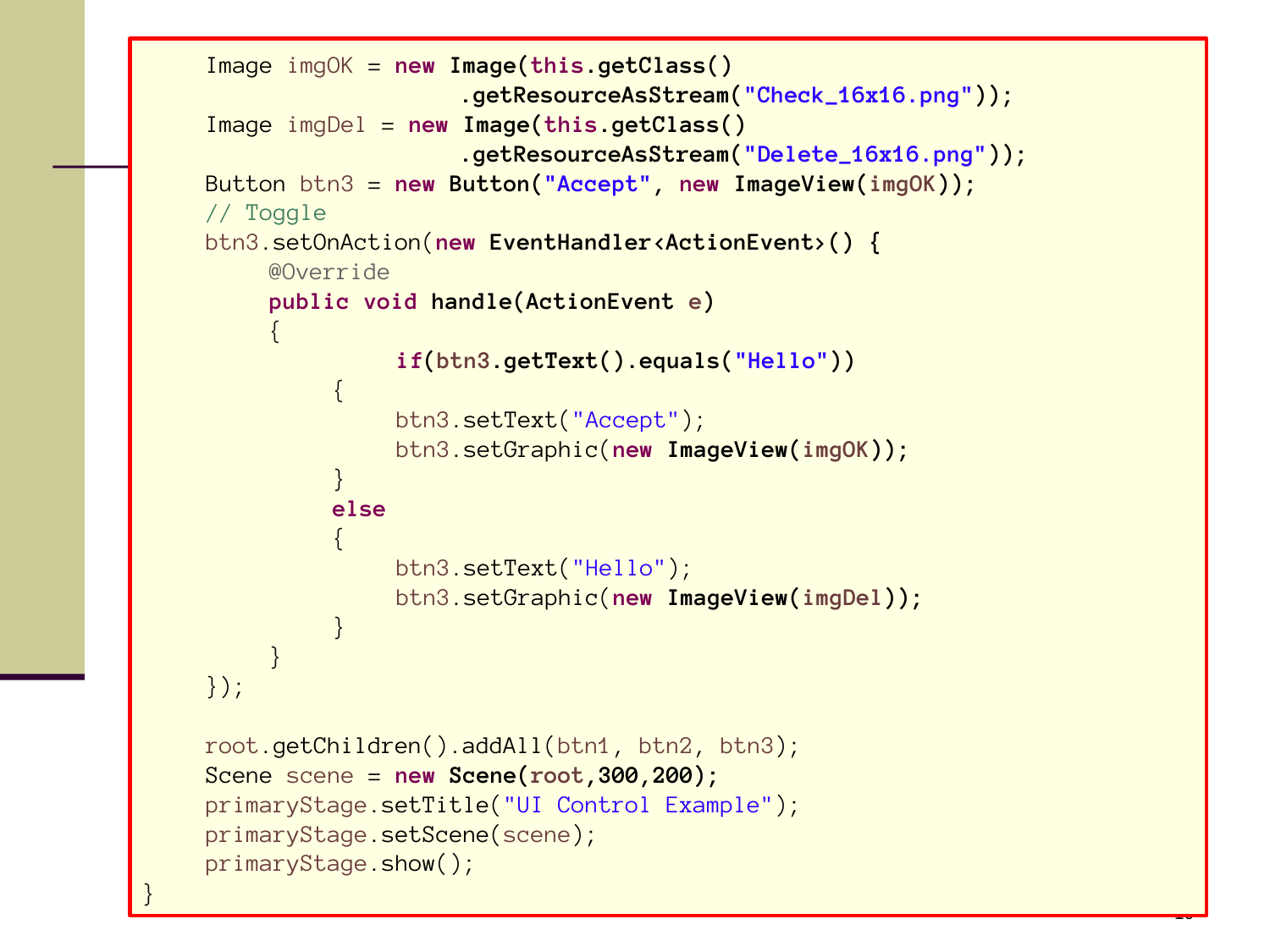

#
Image imgOK = new Image(this.getClass()
		.getResourceAsStream("Check_16x16.png"));
Image imgDel = new Image(this.getClass()
		.getResourceAsStream("Delete_16x16.png"));
Button btn3 = new Button("Accept", new ImageView(imgOK));
// Toggle
btn3.setOnAction(new EventHandler<ActionEvent>() {
@Override
public void handle(ActionEvent e)
{
	if(btn3.getText().equals("Hello"))
{
btn3.setText("Accept");
btn3.setGraphic(new ImageView(imgOK));
}
else
{
btn3.setText("Hello");
btn3.setGraphic(new ImageView(imgDel));
}
}
});

root.getChildren().addAll(btn1, btn2, btn3);
Scene scene = new Scene(root,300,200);
primaryStage.setTitle("UI Control Example");
primaryStage.setScene(scene);
primaryStage.show();
}

10